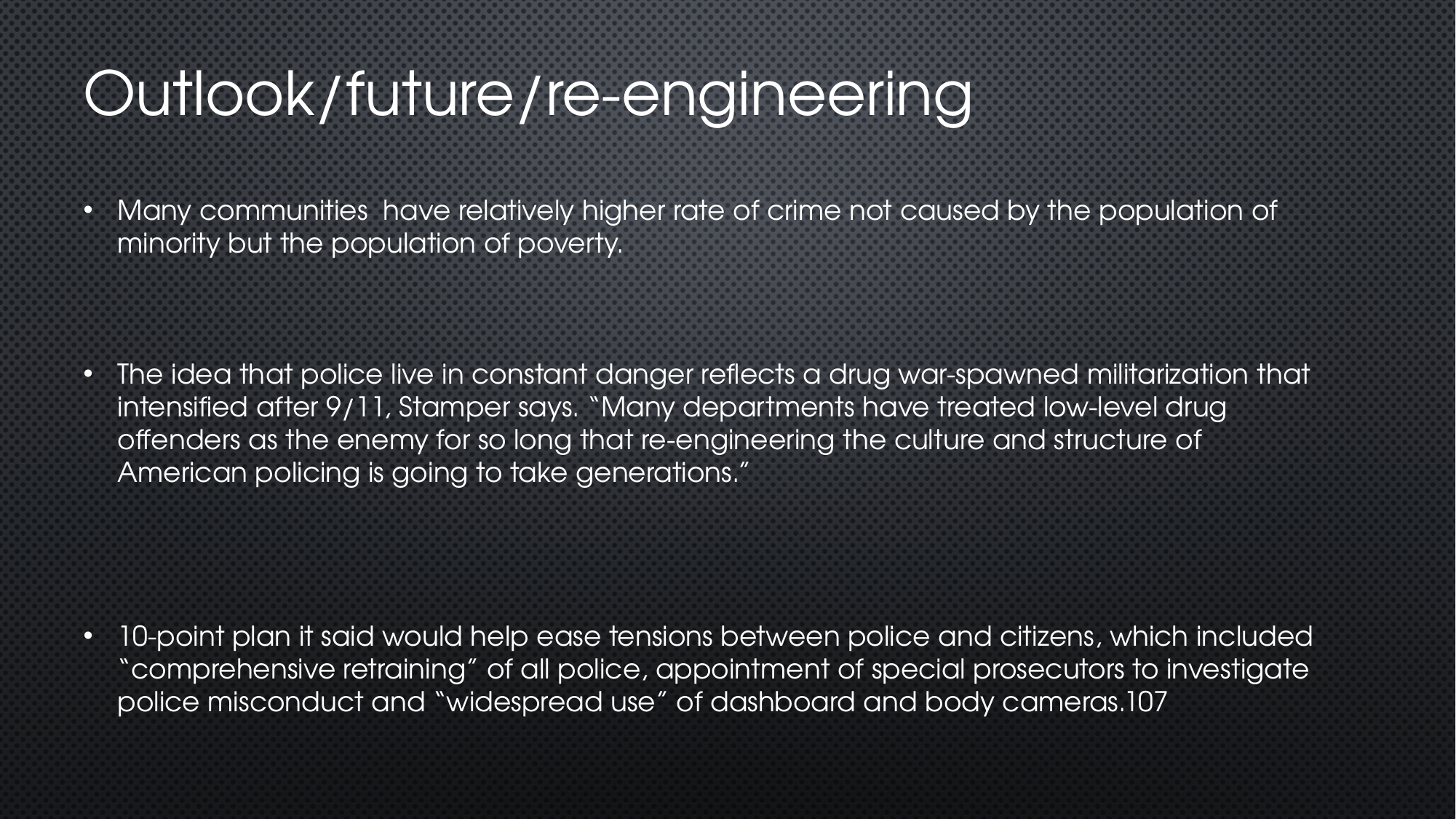

Outlook/future/re-engineering

Many communities  have relatively higher rate of crime not caused by the population of minority but the population of poverty.

The idea that police live in constant danger reflects a drug war-spawned militarization that intensified after 9/11, Stamper says. “Many departments have treated low-level drug offenders as the enemy for so long that re-engineering the culture and structure of American policing is going to take generations.”

10-point plan it said would help ease tensions between police and citizens, which included “comprehensive retraining” of all police, appointment of special prosecutors to investigate police misconduct and “widespread use” of dashboard and body cameras.107